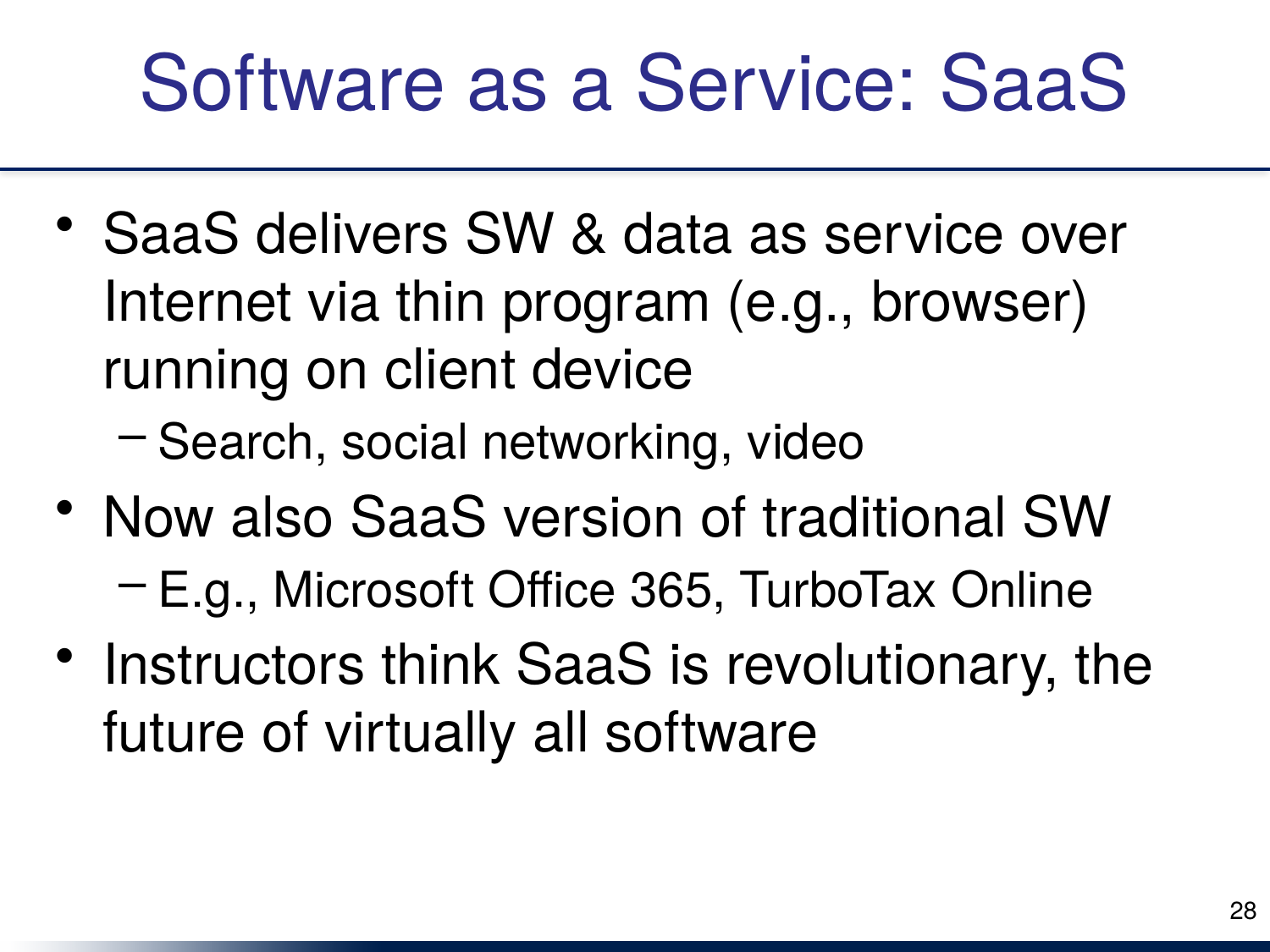

# Software as a Service: SaaS
SaaS delivers SW & data as service over Internet via thin program (e.g., browser) running on client device
Search, social networking, video
Now also SaaS version of traditional SW
E.g., Microsoft Office 365, TurboTax Online
Instructors think SaaS is revolutionary, the future of virtually all software

28